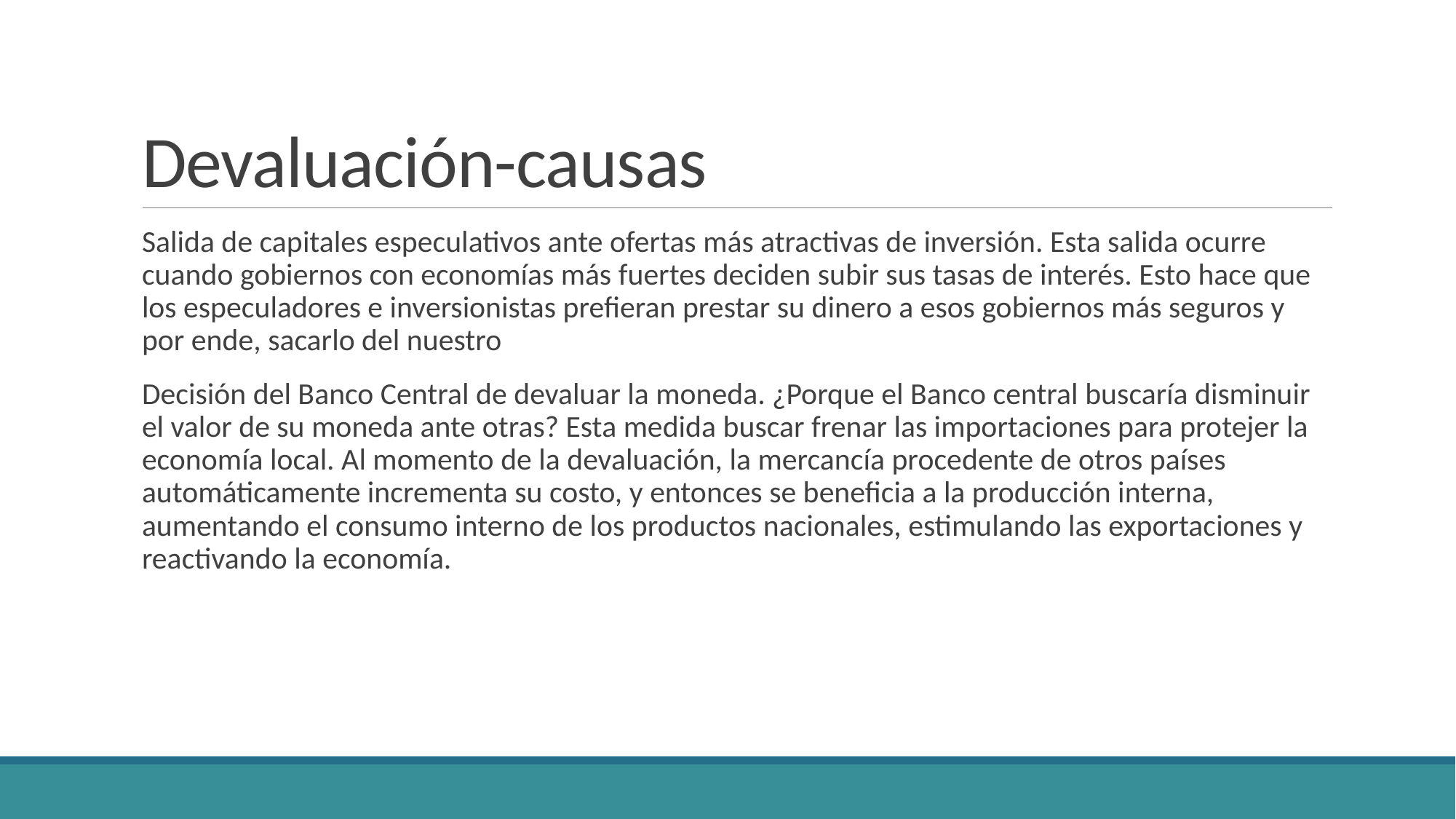

# Devaluación-causas
Salida de capitales especulativos ante ofertas más atractivas de inversión. Esta salida ocurre cuando gobiernos con economías más fuertes deciden subir sus tasas de interés. Esto hace que los especuladores e inversionistas prefieran prestar su dinero a esos gobiernos más seguros y por ende, sacarlo del nuestro
Decisión del Banco Central de devaluar la moneda. ¿Porque el Banco central buscaría disminuir el valor de su moneda ante otras? Esta medida buscar frenar las importaciones para protejer la economía local. Al momento de la devaluación, la mercancía procedente de otros países automáticamente incrementa su costo, y entonces se beneficia a la producción interna, aumentando el consumo interno de los productos nacionales, estimulando las exportaciones y reactivando la economía.